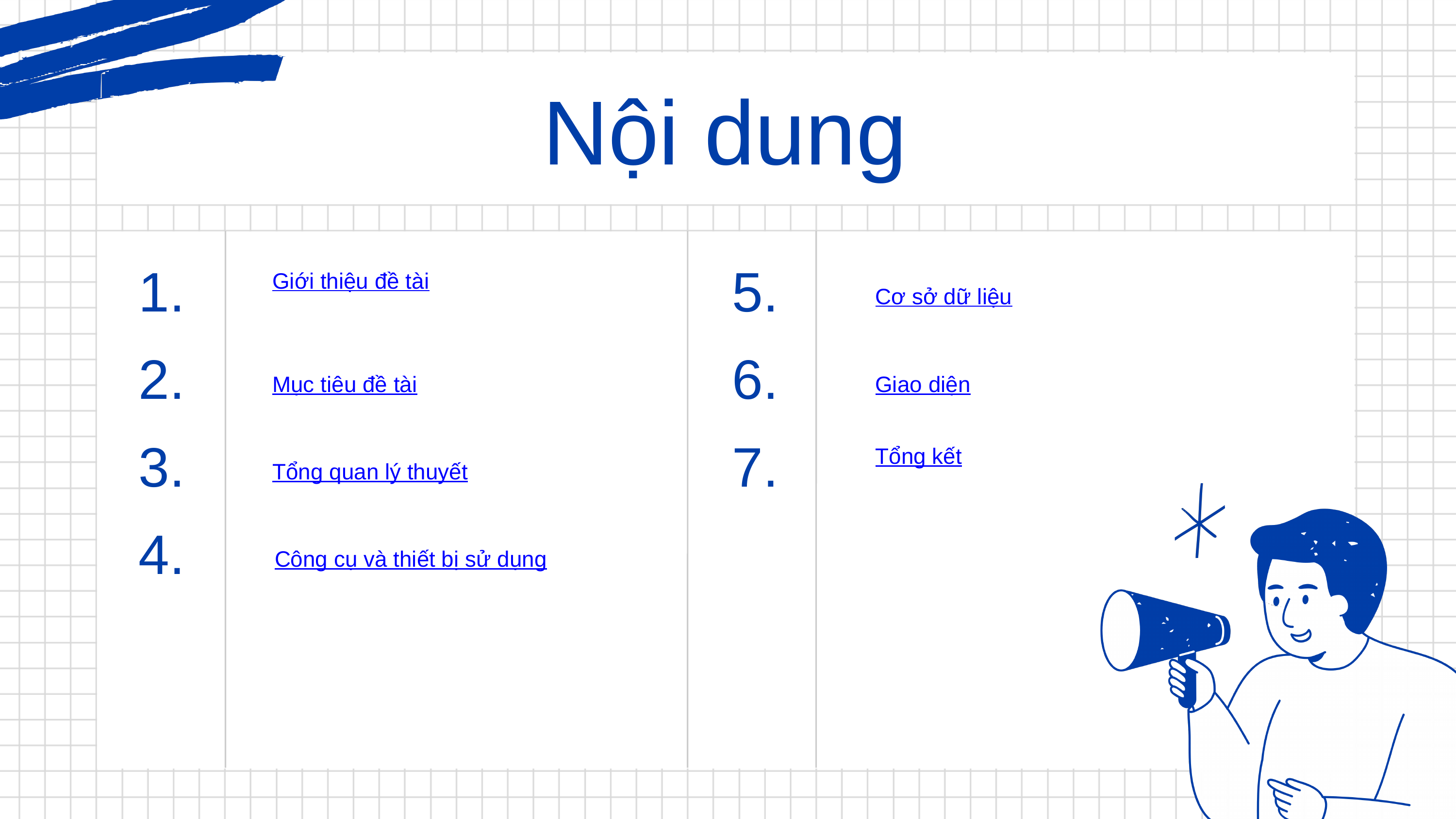

Nội dung

1.
5.
Giới thiệu đề tài
Mục tiêu đề tài
Tổng quan lý thuyết
Công cụ và thiết bị sử dụng
Cơ sở dữ liệu
Giao diện
Tổng kết
2.
6.
3.
7.

4.